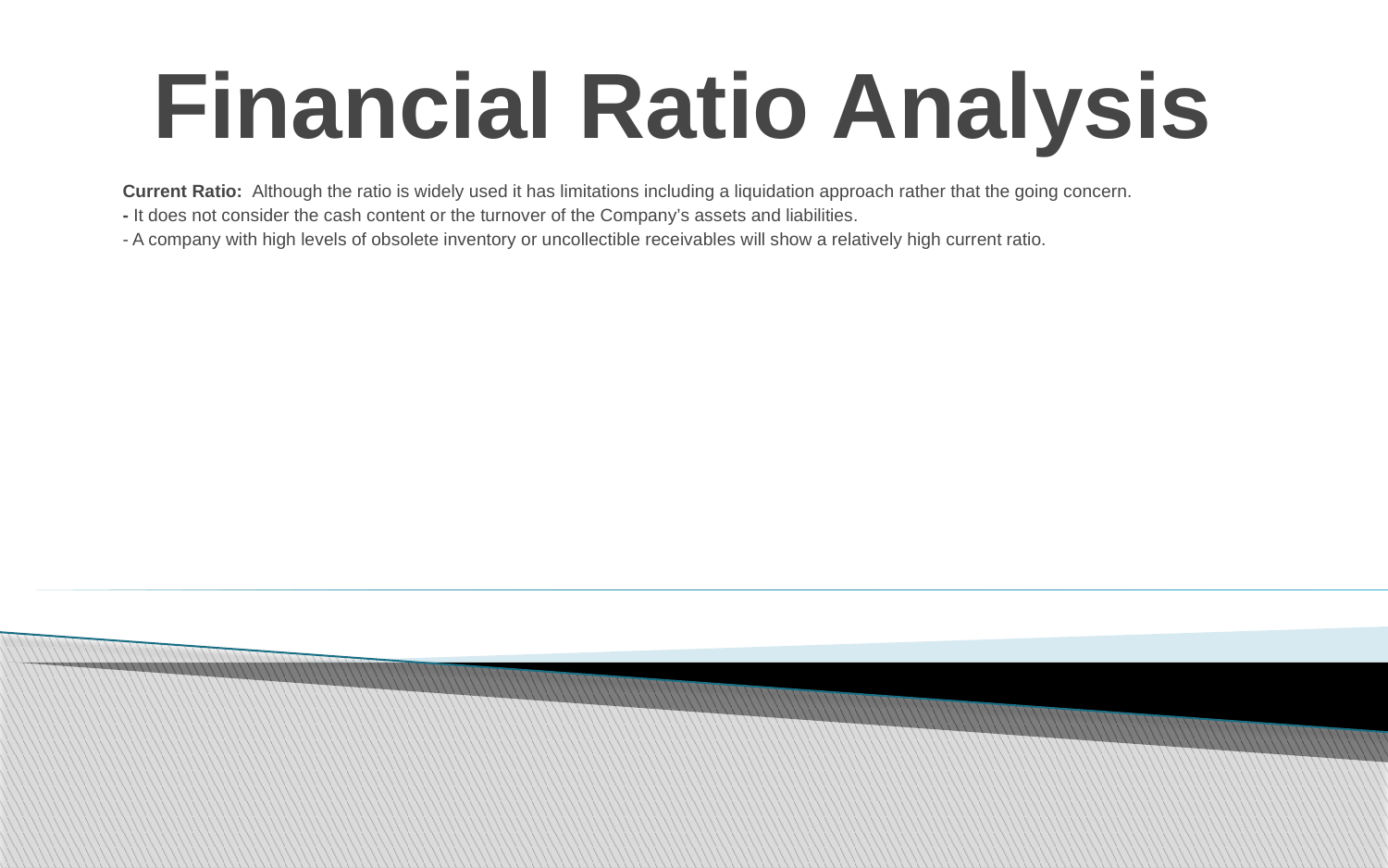

# Financial Ratio Analysis
Current Ratio:  Although the ratio is widely used it has limitations including a liquidation approach rather that the going concern.
- It does not consider the cash content or the turnover of the Company’s assets and liabilities.
- A company with high levels of obsolete inventory or uncollectible receivables will show a relatively high current ratio.